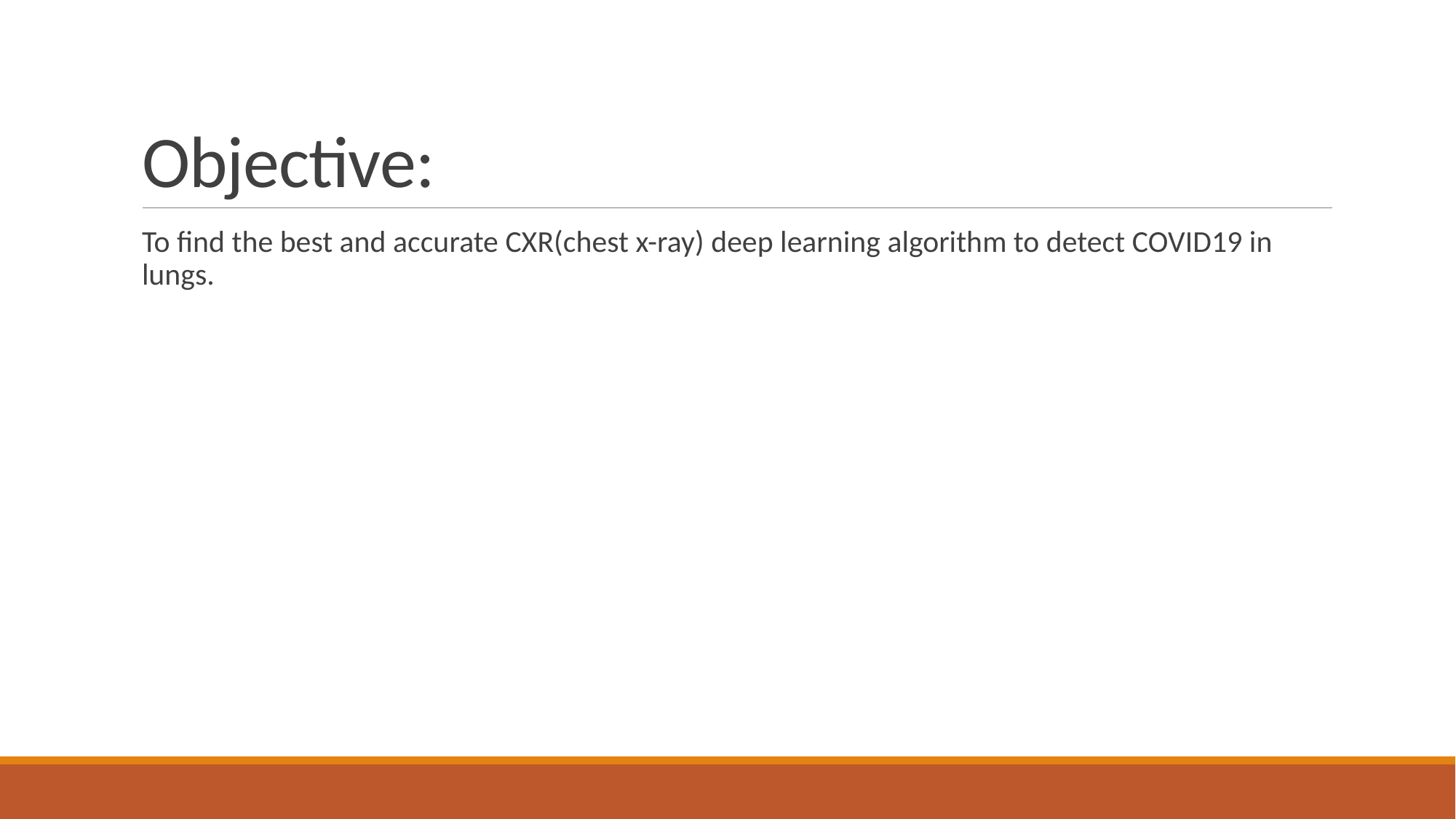

# Objective:
To find the best and accurate CXR(chest x-ray) deep learning algorithm to detect COVID19 in lungs.